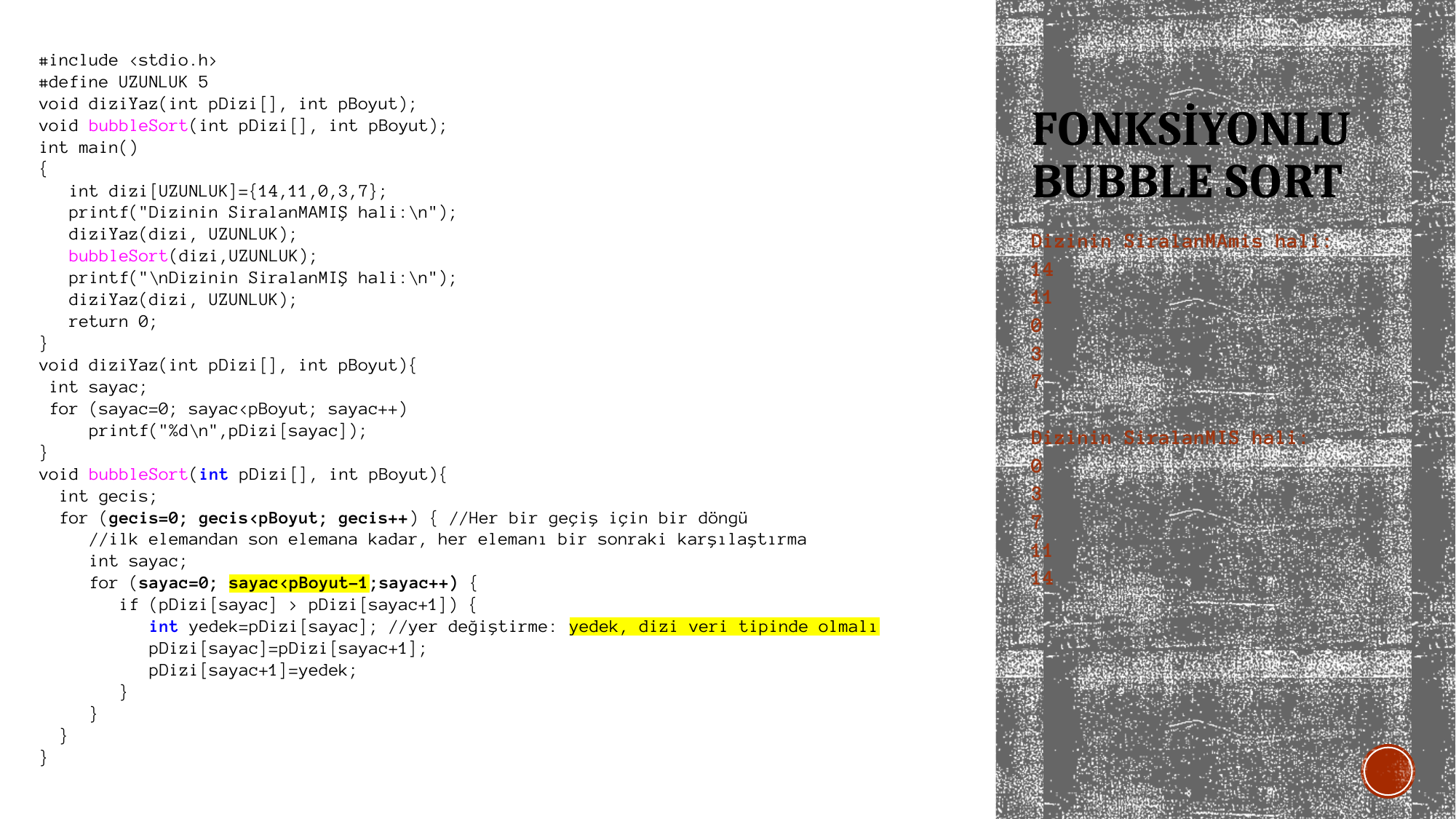

#include <stdio.h>
#define UZUNLUK 5
void diziYaz(int pDizi[], int pBoyut);
void bubbleSort(int pDizi[], int pBoyut);
int main()
{
   int dizi[UZUNLUK]={14,11,0,3,7};
   printf("Dizinin SiralanMAMIŞ hali:\n");
   diziYaz(dizi, UZUNLUK);
   bubbleSort(dizi,UZUNLUK);
   printf("\nDizinin SiralanMIŞ hali:\n");
   diziYaz(dizi, UZUNLUK);
   return 0;
}
void diziYaz(int pDizi[], int pBoyut){
 int sayac;
 for (sayac=0; sayac<pBoyut; sayac++)
     printf("%d\n",pDizi[sayac]);
}
void bubbleSort(int pDizi[], int pBoyut){
  int gecis;
  for (gecis=0; gecis<pBoyut; gecis++) { //Her bir geçiş için bir döngü
     //ilk elemandan son elemana kadar, her elemanı bir sonraki karşılaştırma
     int sayac;
     for (sayac=0; sayac<pBoyut-1;sayac++) {
        if (pDizi[sayac] > pDizi[sayac+1]) {
           int yedek=pDizi[sayac]; //yer değiştirme: yedek, dizi veri tipinde olmalı
           pDizi[sayac]=pDizi[sayac+1];
           pDizi[sayac+1]=yedek;
        }
     }
  }
}

# FONKSİYONLU BUBBLE SORT
Dizinin SiralanMAmis hali:
14
11
0
3
7

Dizinin SiralanMIS hali:
0
3
7
11
14